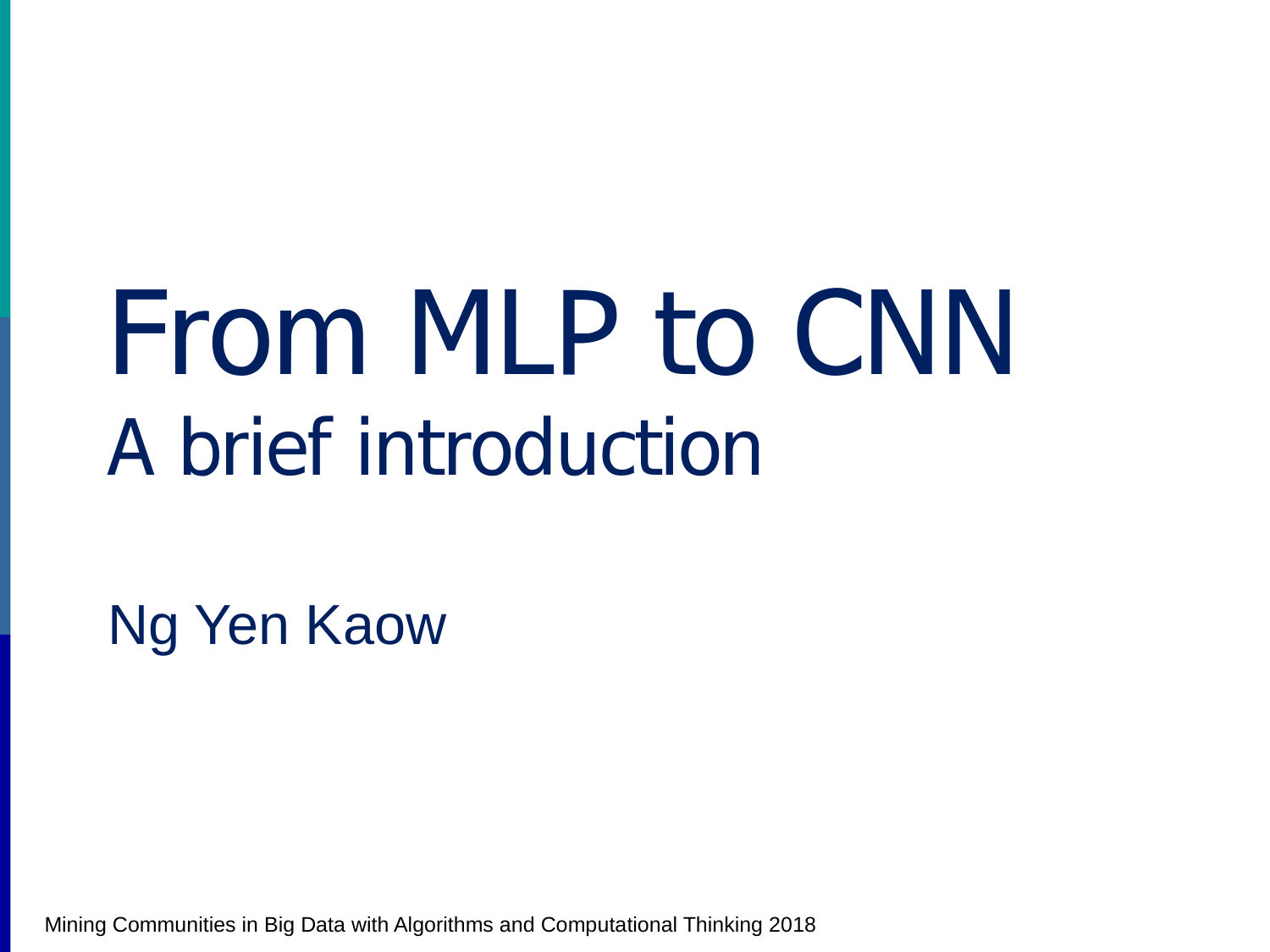

# From MLP to CNN A brief introduction
Ng Yen Kaow